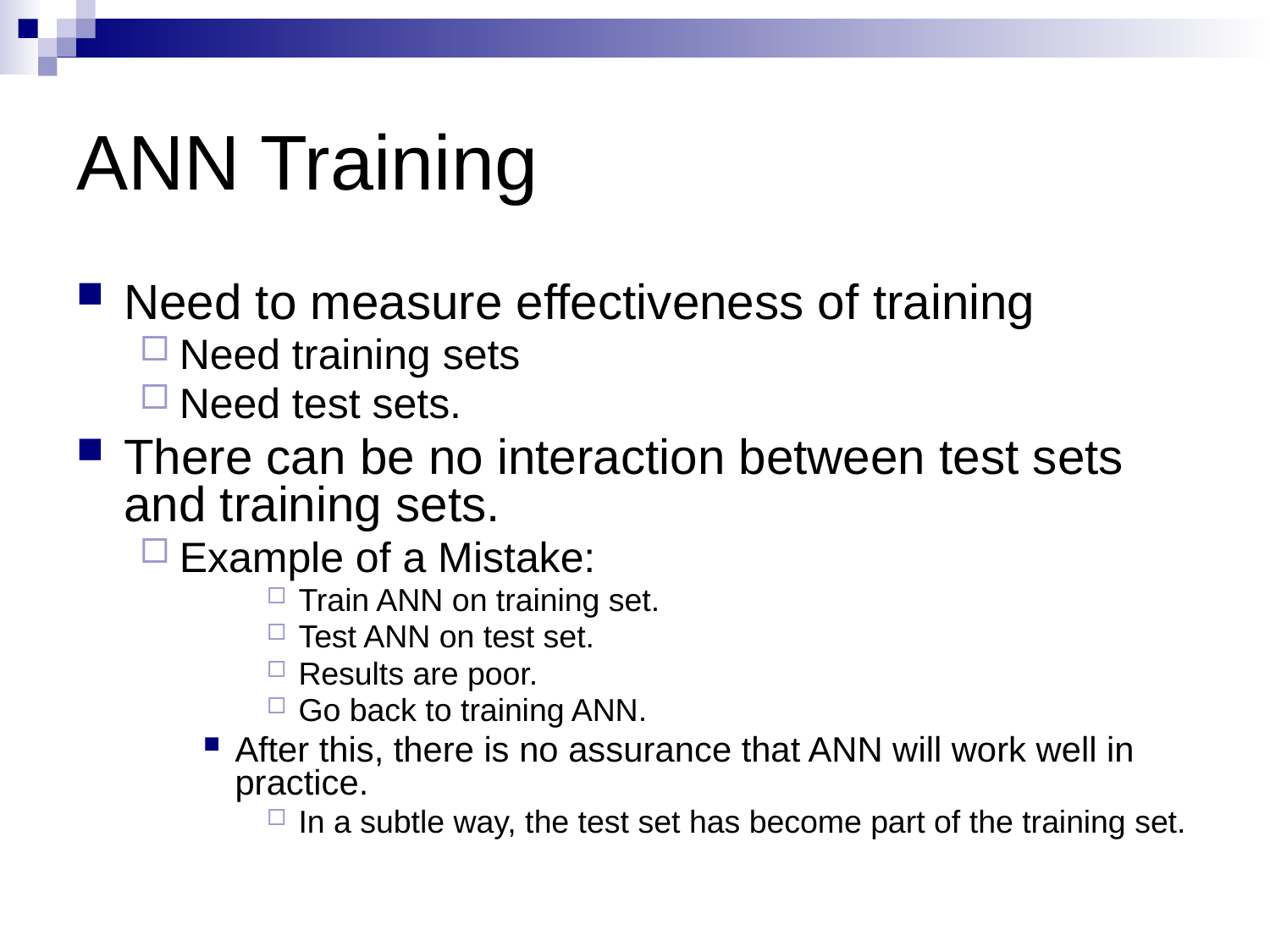

# ANN Training
Need to measure effectiveness of training
Need training sets
Need test sets.
There can be no interaction between test sets and training sets.
Example of a Mistake:
Train ANN on training set.
Test ANN on test set.
Results are poor.
Go back to training ANN.
After this, there is no assurance that ANN will work well in practice.
In a subtle way, the test set has become part of the training set.